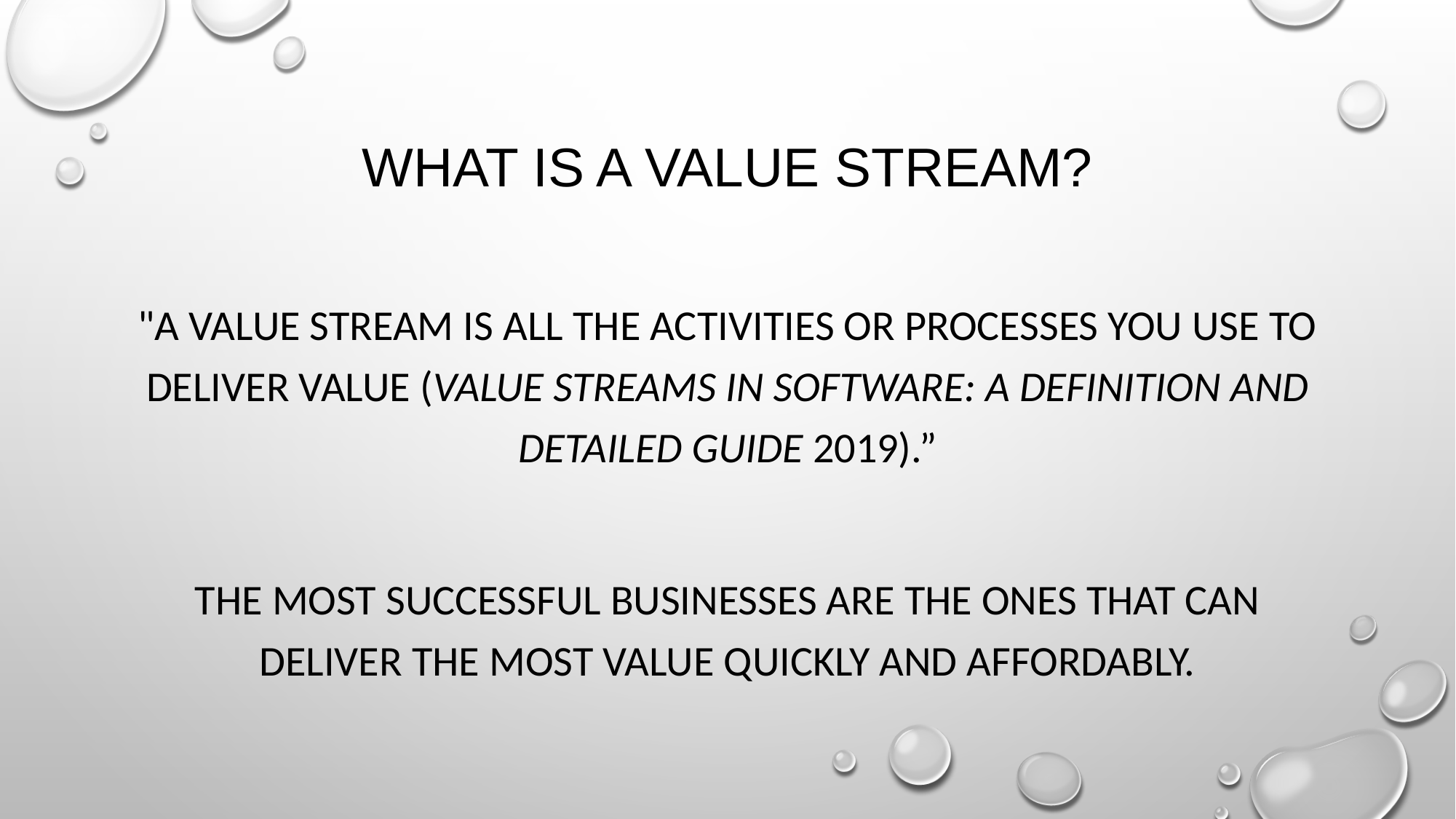

# What is a value stream?
"a value stream is all the activities or processes you use to deliver value (Value streams in software: A definition and detailed guide 2019).”

The most successful businesses are the ones that can deliver the most value quickly and affordably.